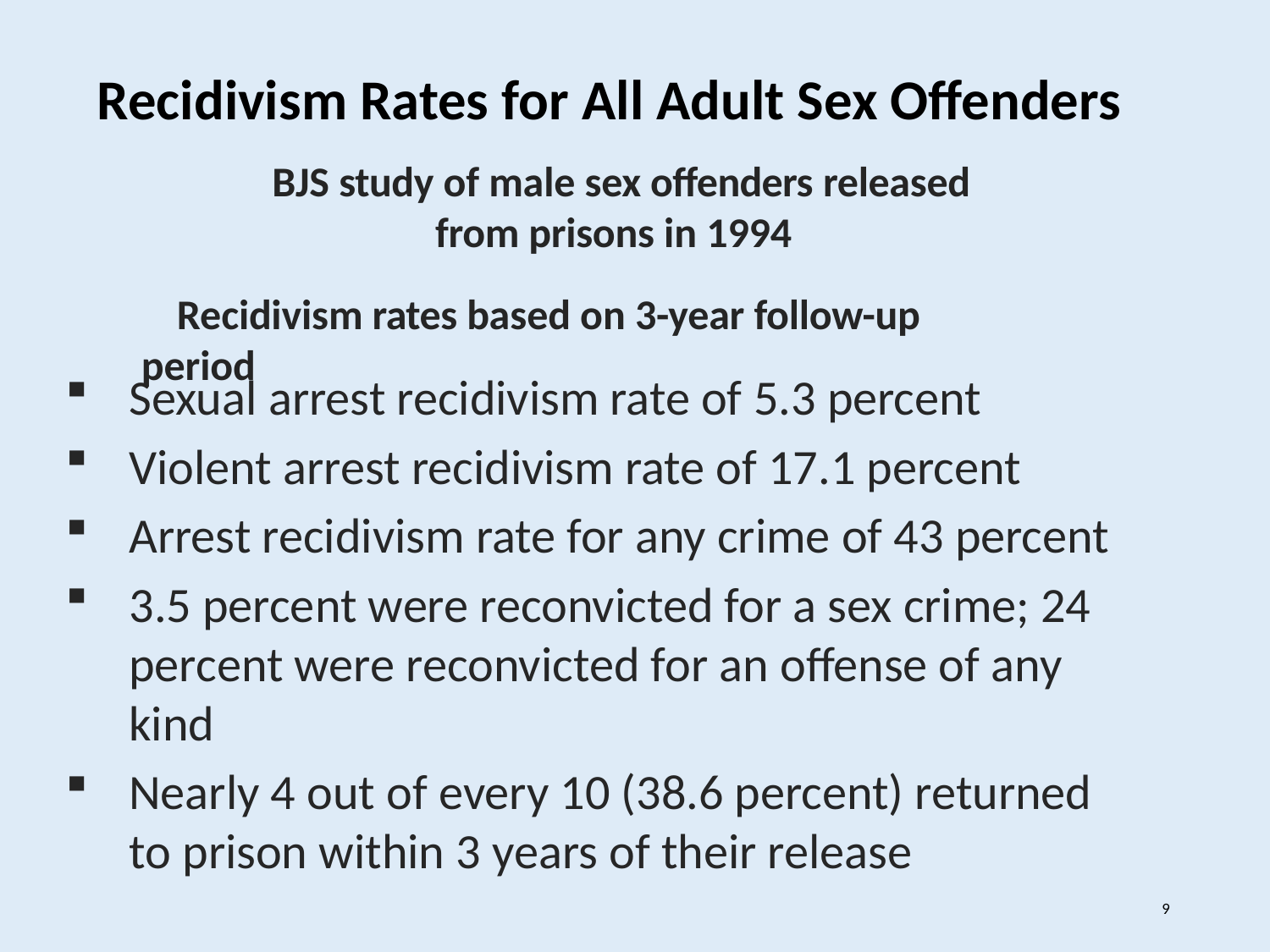

Recidivism Rates for All Adult Sex Offenders
BJS study of male sex offenders released  from prisons in 1994
    Recidivism rates based on 3-year follow-up period
Sexual arrest recidivism rate of 5.3 percent
Violent arrest recidivism rate of 17.1 percent
Arrest recidivism rate for any crime of 43 percent
3.5 percent were reconvicted for a sex crime; 24 percent were reconvicted for an offense of any kind
Nearly 4 out of every 10 (38.6 percent) returned to prison within 3 years of their release
9